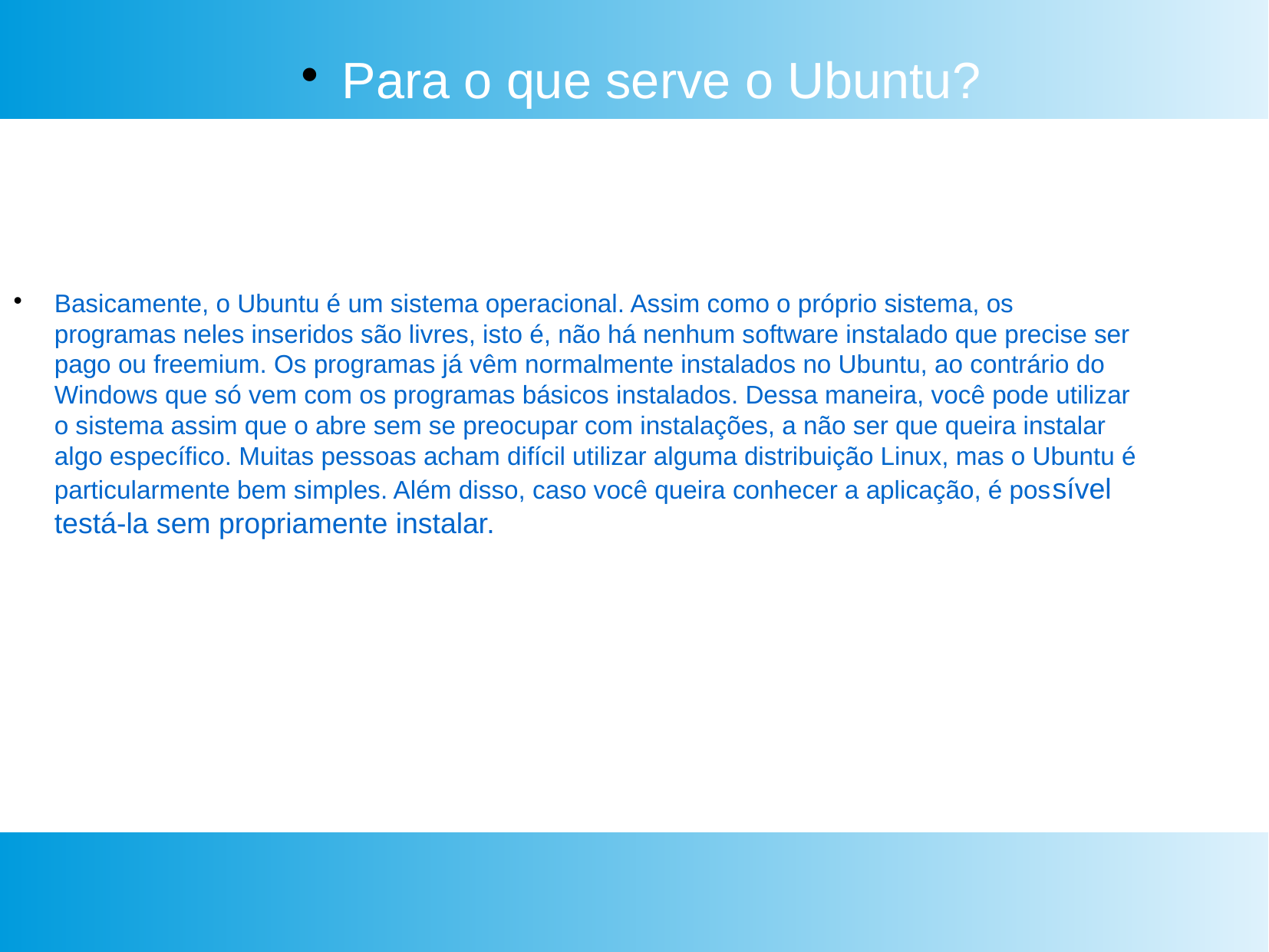

Para o que serve o Ubuntu?

Basicamente, o Ubuntu é um sistema operacional. Assim como o próprio sistema, os programas neles inseridos são livres, isto é, não há nenhum software instalado que precise ser pago ou freemium. Os programas já vêm normalmente instalados no Ubuntu, ao contrário do Windows que só vem com os programas básicos instalados. Dessa maneira, você pode utilizar o sistema assim que o abre sem se preocupar com instalações, a não ser que queira instalar algo específico. Muitas pessoas acham difícil utilizar alguma distribuição Linux, mas o Ubuntu é particularmente bem simples. Além disso, caso você queira conhecer a aplicação, é possível testá-la sem propriamente instalar.